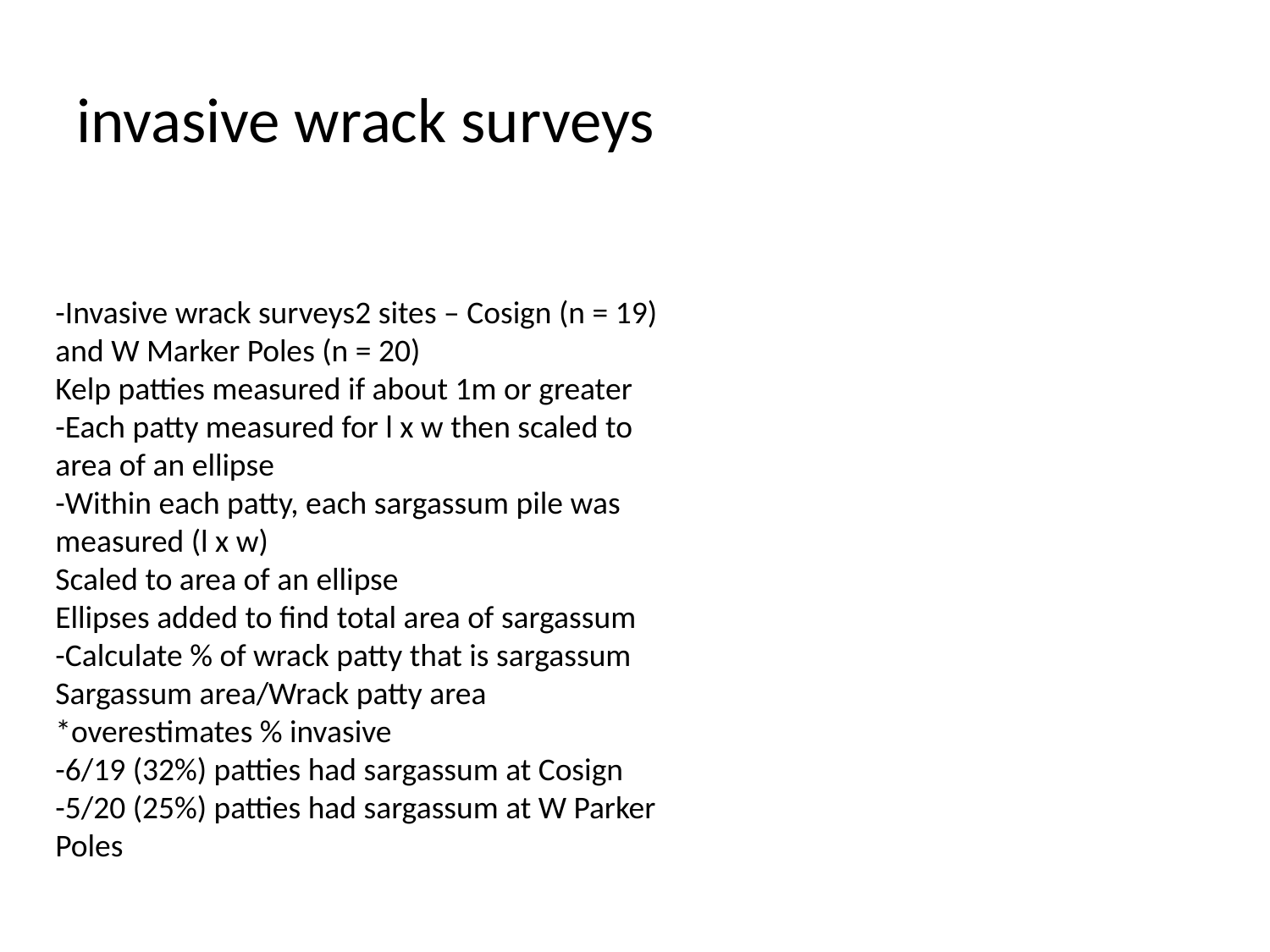

# invasive wrack surveys
-Invasive wrack surveys2 sites – Cosign (n = 19) and W Marker Poles (n = 20)
Kelp patties measured if about 1m or greater
-Each patty measured for l x w then scaled to area of an ellipse 
-Within each patty, each sargassum pile was measured (l x w) 
Scaled to area of an ellipse
Ellipses added to find total area of sargassum
-Calculate % of wrack patty that is sargassum
Sargassum area/Wrack patty area
*overestimates % invasive
-6/19 (32%) patties had sargassum at Cosign
-5/20 (25%) patties had sargassum at W Parker Poles